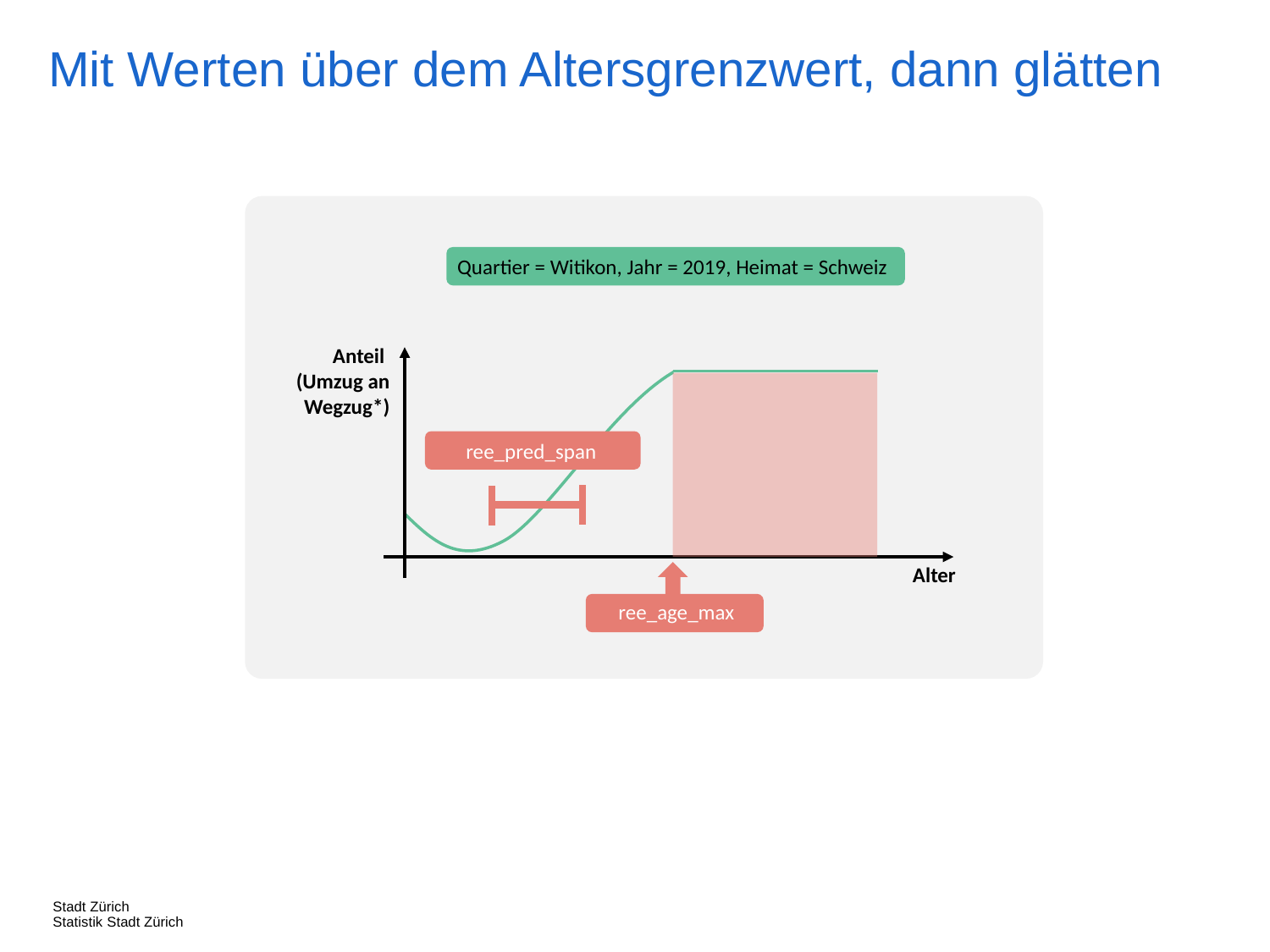

Mit Werten über dem Altersgrenzwert, dann glätten

Quartier = Witikon, Jahr = 2019, Heimat = Schweiz

Anteil
(Umzug an Wegzug*)

ree_pred_span
Alter

ree_age_max

Stadt Zürich
Statistik Stadt Zürich